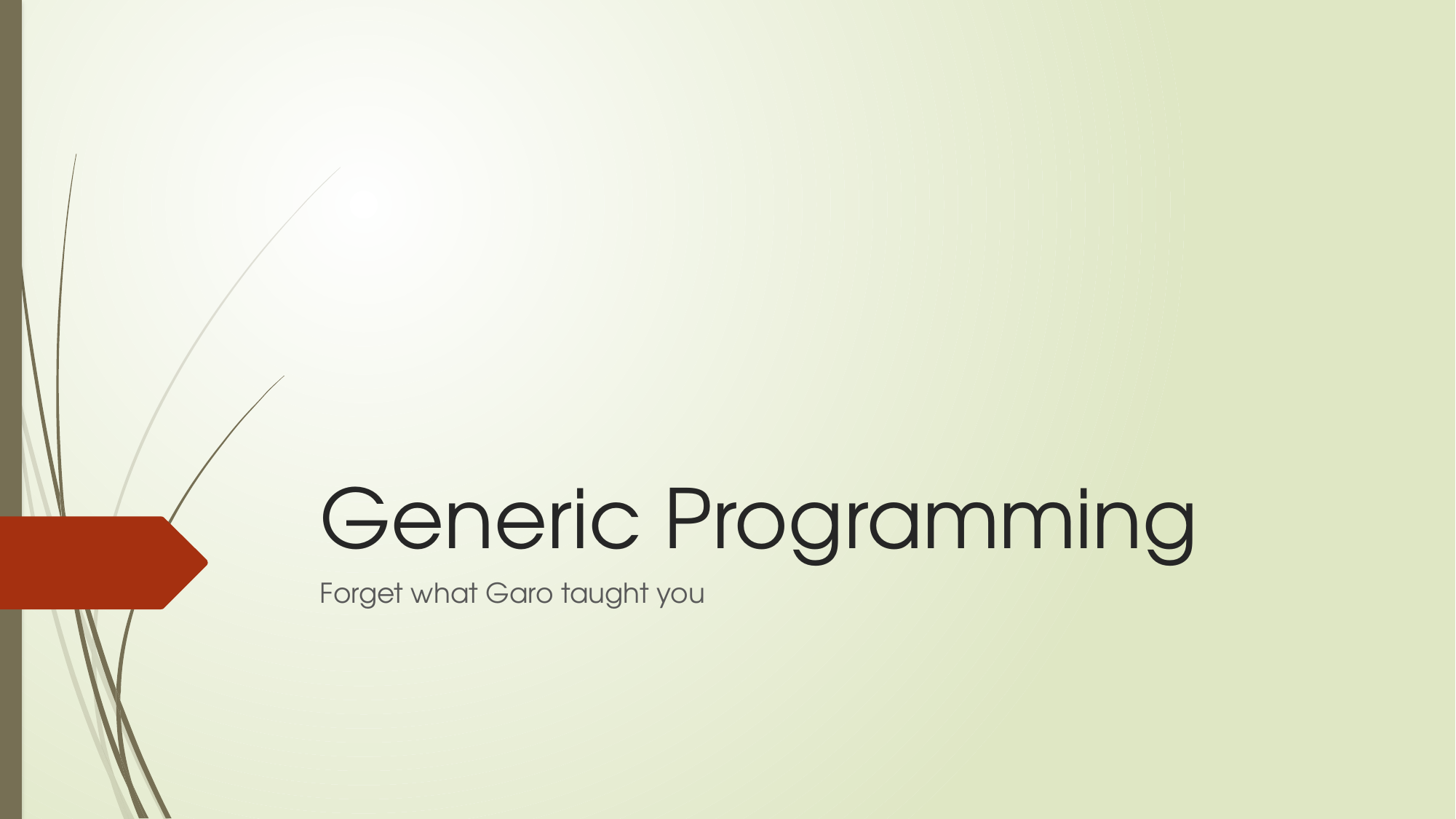

# Generic Programming
Forget what Garo taught you